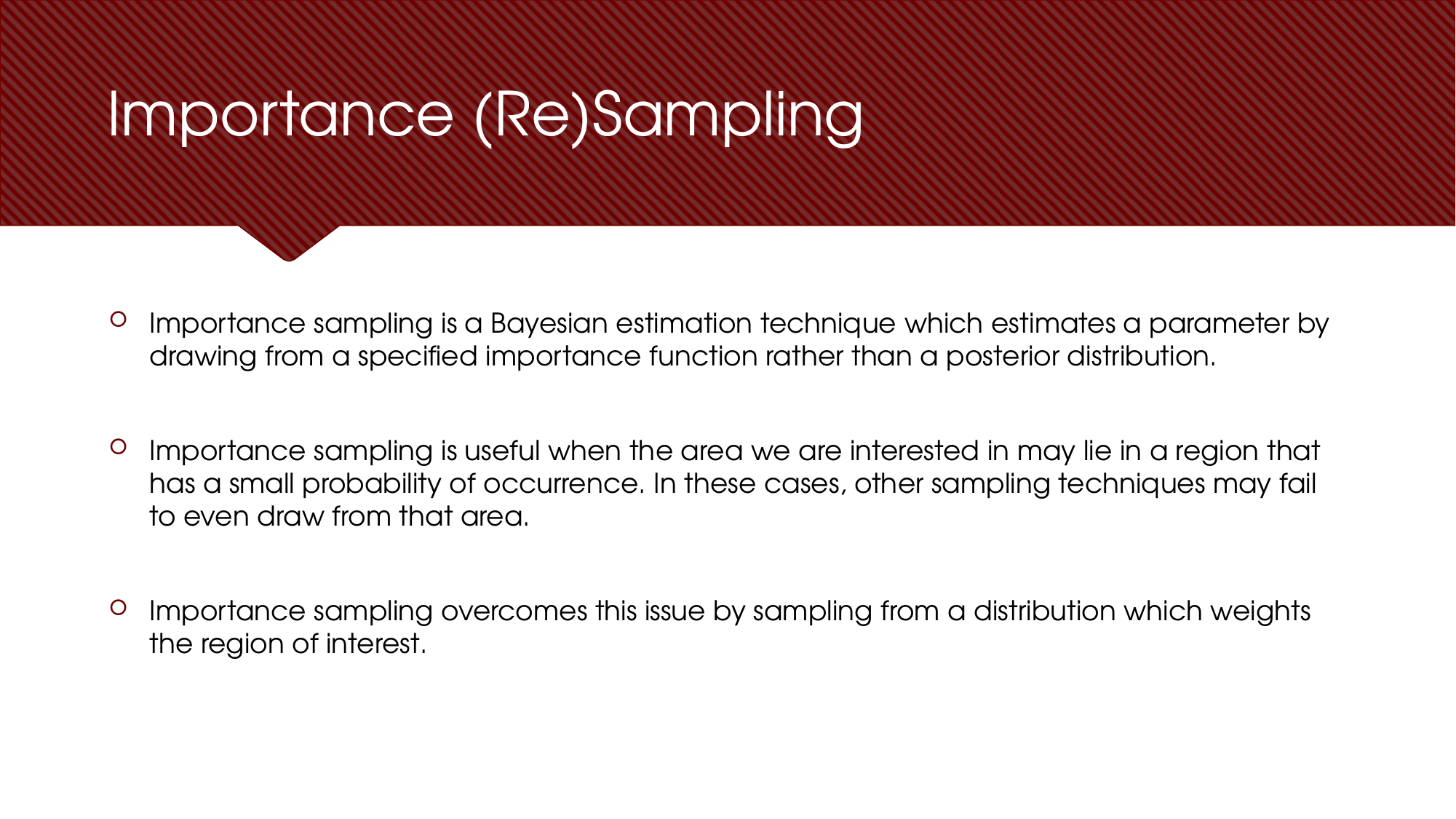

# Importance (Re)Sampling
Importance sampling is a Bayesian estimation technique which estimates a parameter by drawing from a specified importance function rather than a posterior distribution.

Importance sampling is useful when the area we are interested in may lie in a region that has a small probability of occurrence. In these cases, other sampling techniques may fail to even draw from that area.

Importance sampling overcomes this issue by sampling from a distribution which weights the region of interest.